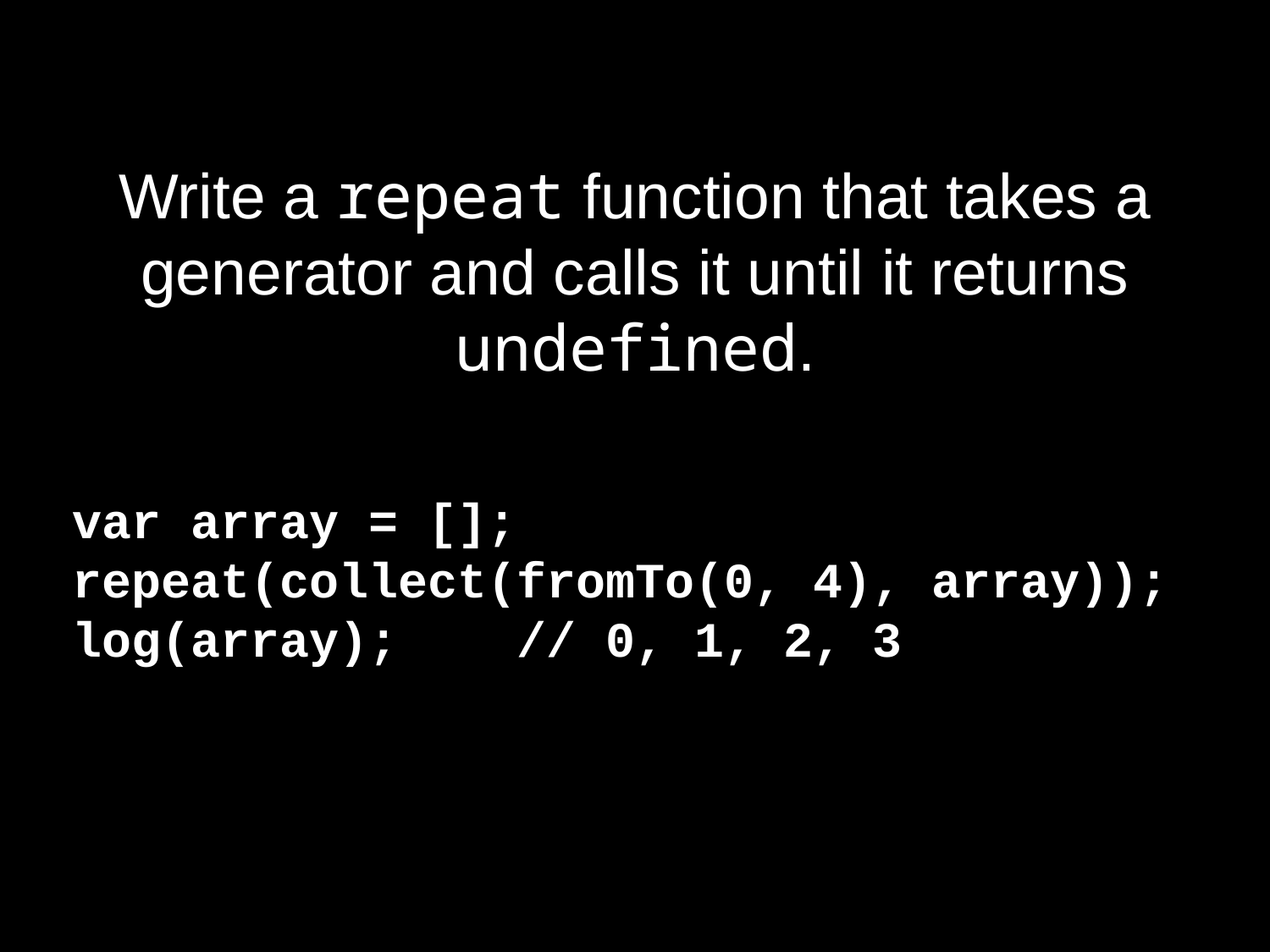

# Write a repeat function that takes a generator and calls it until it returns undefined.
var array = [];
repeat(collect(fromTo(0, 4), array));
log(array);    // 0, 1, 2, 3